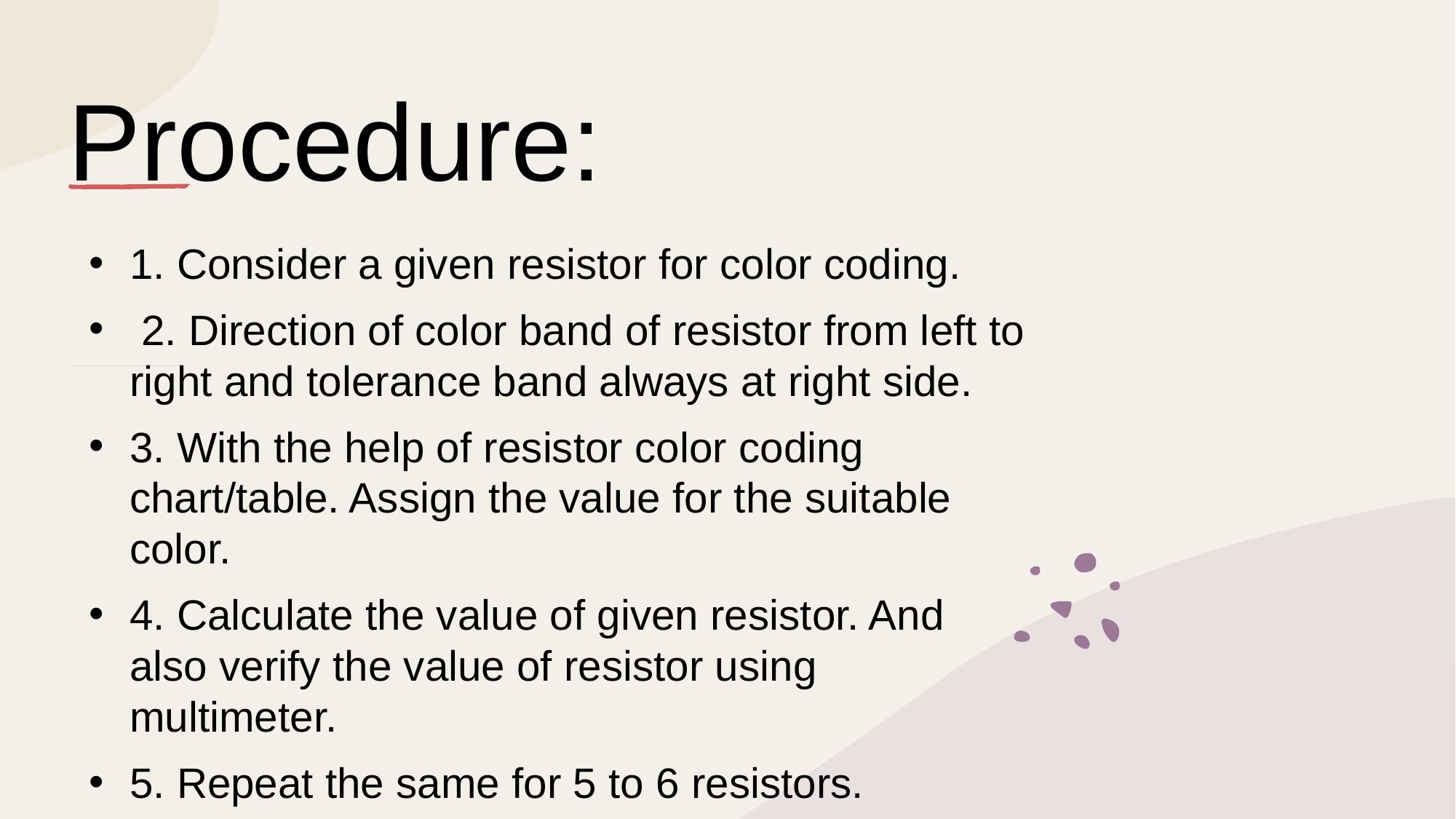

# Procedure:

1. Consider a given resistor for color coding.
 2. Direction of color band of resistor from left to right and tolerance band always at right side.
3. With the help of resistor color coding chart/table. Assign the value for the suitable color.
4. Calculate the value of given resistor. And also verify the value of resistor using multimeter.
5. Repeat the same for 5 to 6 resistors.